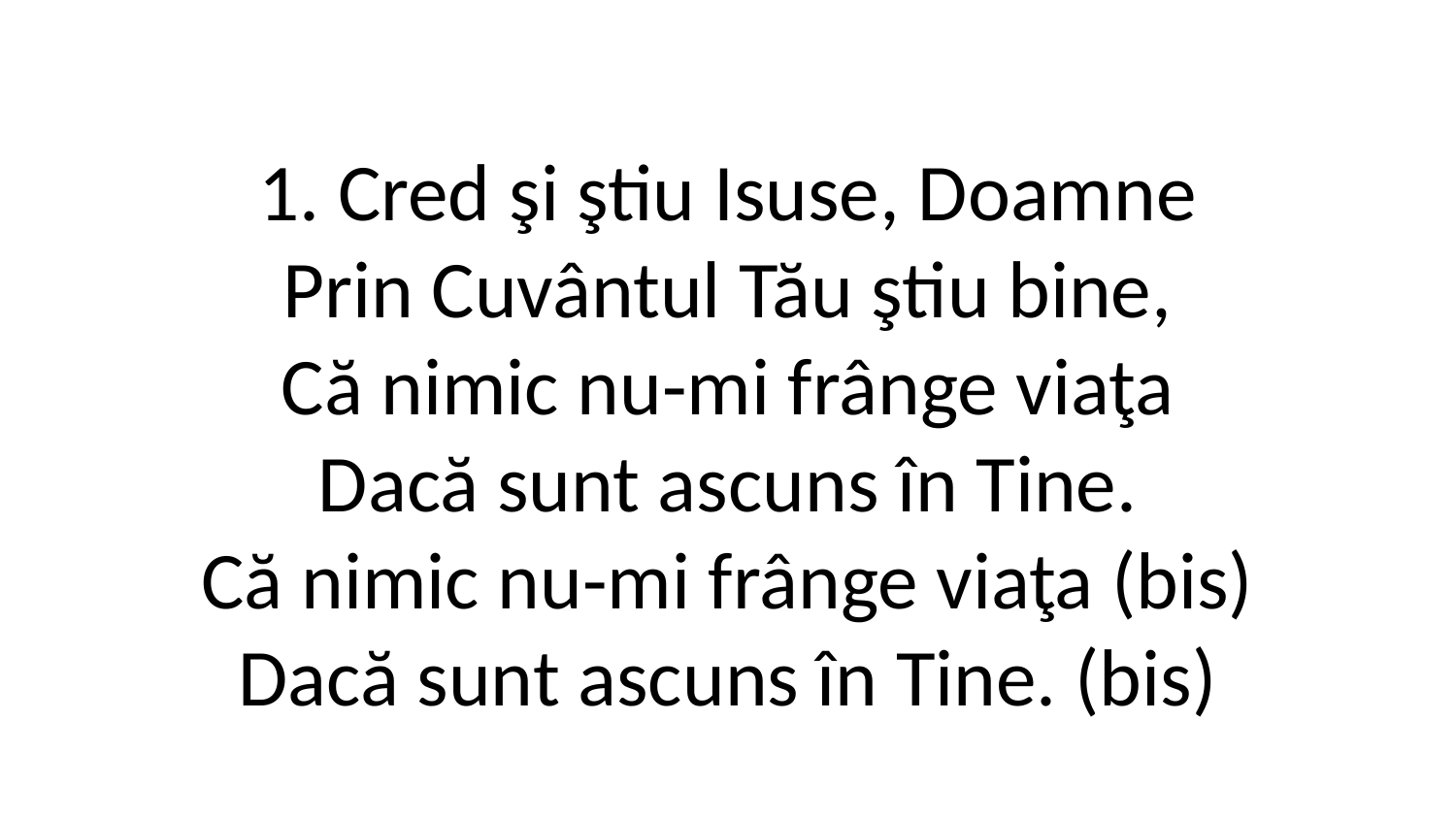

1. Cred şi ştiu Isuse, Doamne
Prin Cuvântul Tău ştiu bine,
Că nimic nu-mi frânge viaţa
Dacă sunt ascuns în Tine.
Că nimic nu-mi frânge viaţa (bis)
Dacă sunt ascuns în Tine. (bis)